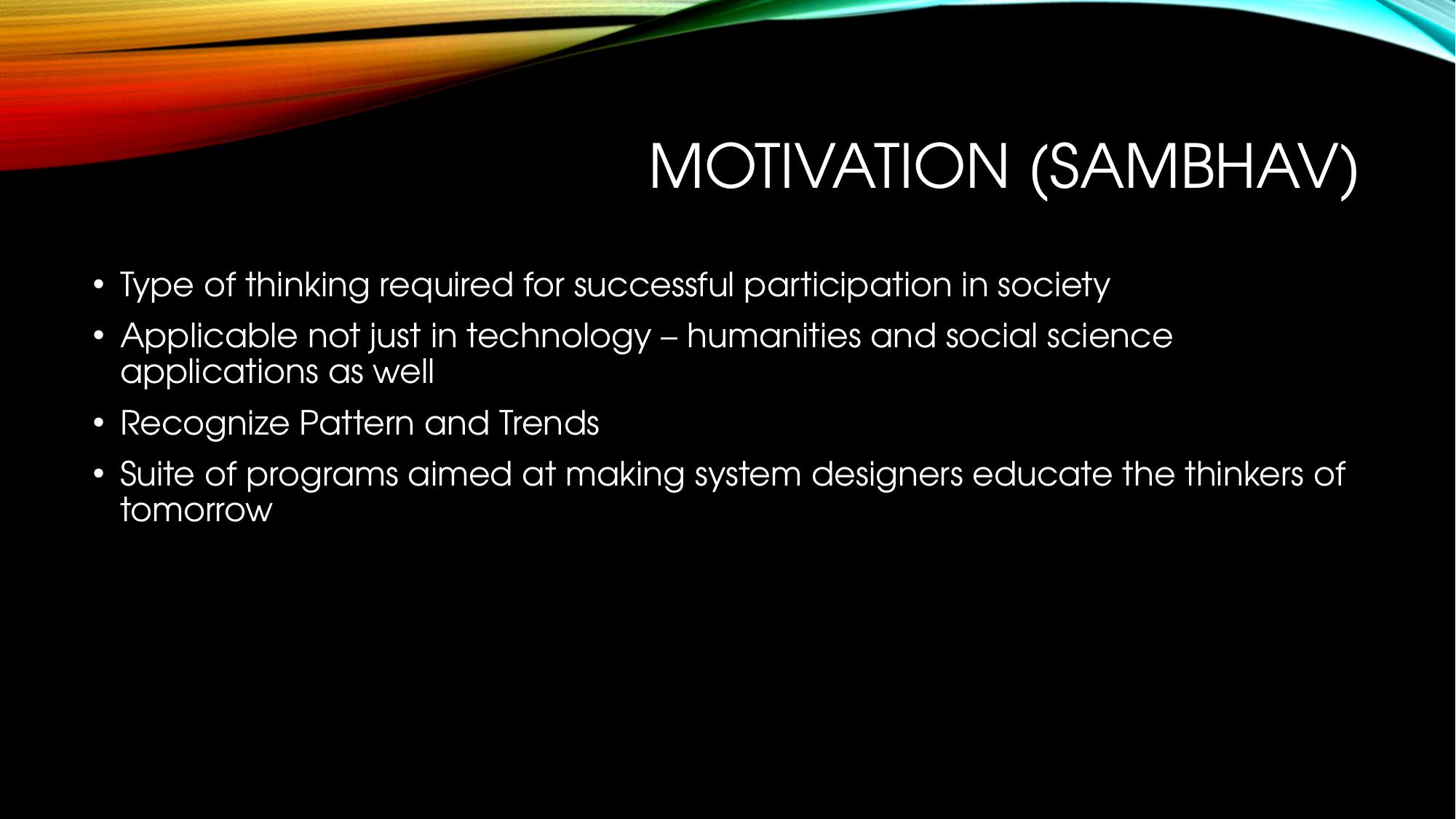

# Motivation (Sambhav)
Type of thinking required for successful participation in society
Applicable not just in technology – humanities and social science applications as well
Recognize Pattern and Trends
Suite of programs aimed at making system designers educate the thinkers of tomorrow